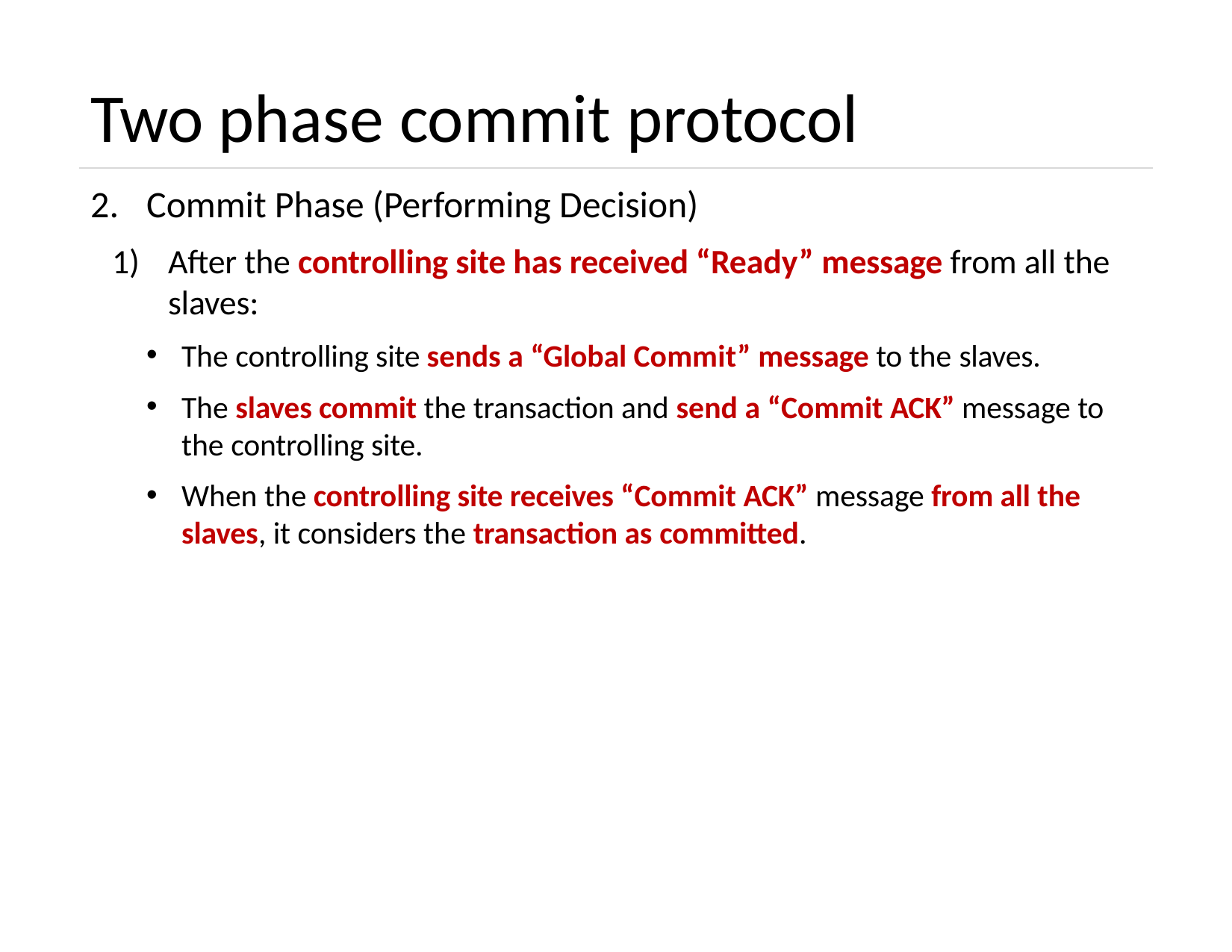

# Two phase commit protocol
Commit Phase (Performing Decision)
After the controlling site has received “Ready” message from all the  slaves:
The controlling site sends a “Global Commit” message to the slaves.
The slaves commit the transaction and send a “Commit ACK” message to  the controlling site.
When the controlling site receives “Commit ACK” message from all the  slaves, it considers the transaction as committed.

Unit – 6: Transaction Management
38
Darshan Institute of Engineering & Technology
31